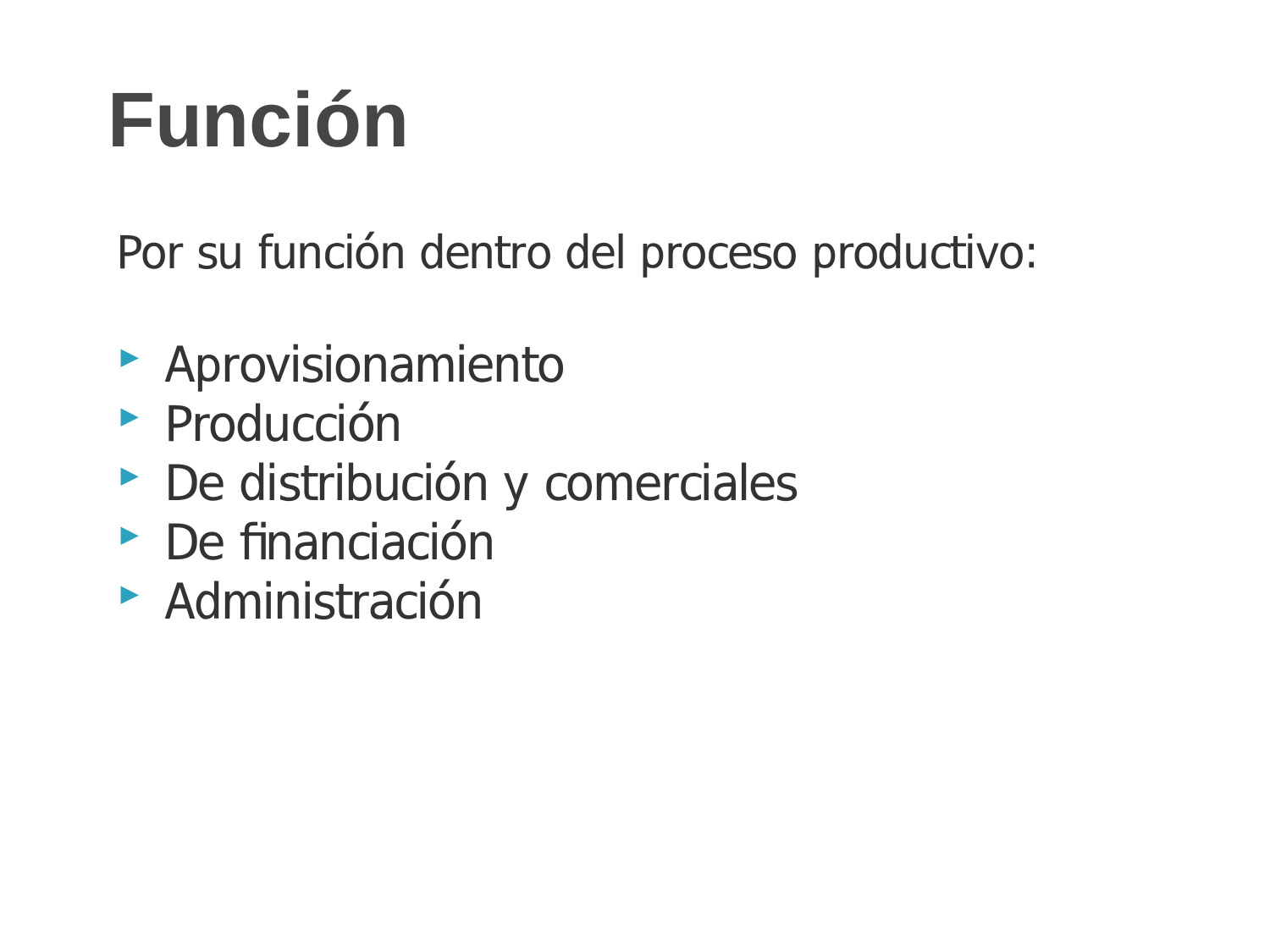

# Función
Por su función dentro del proceso productivo:

Aprovisionamiento
Producción
De distribución y comerciales
De financiación
Administración